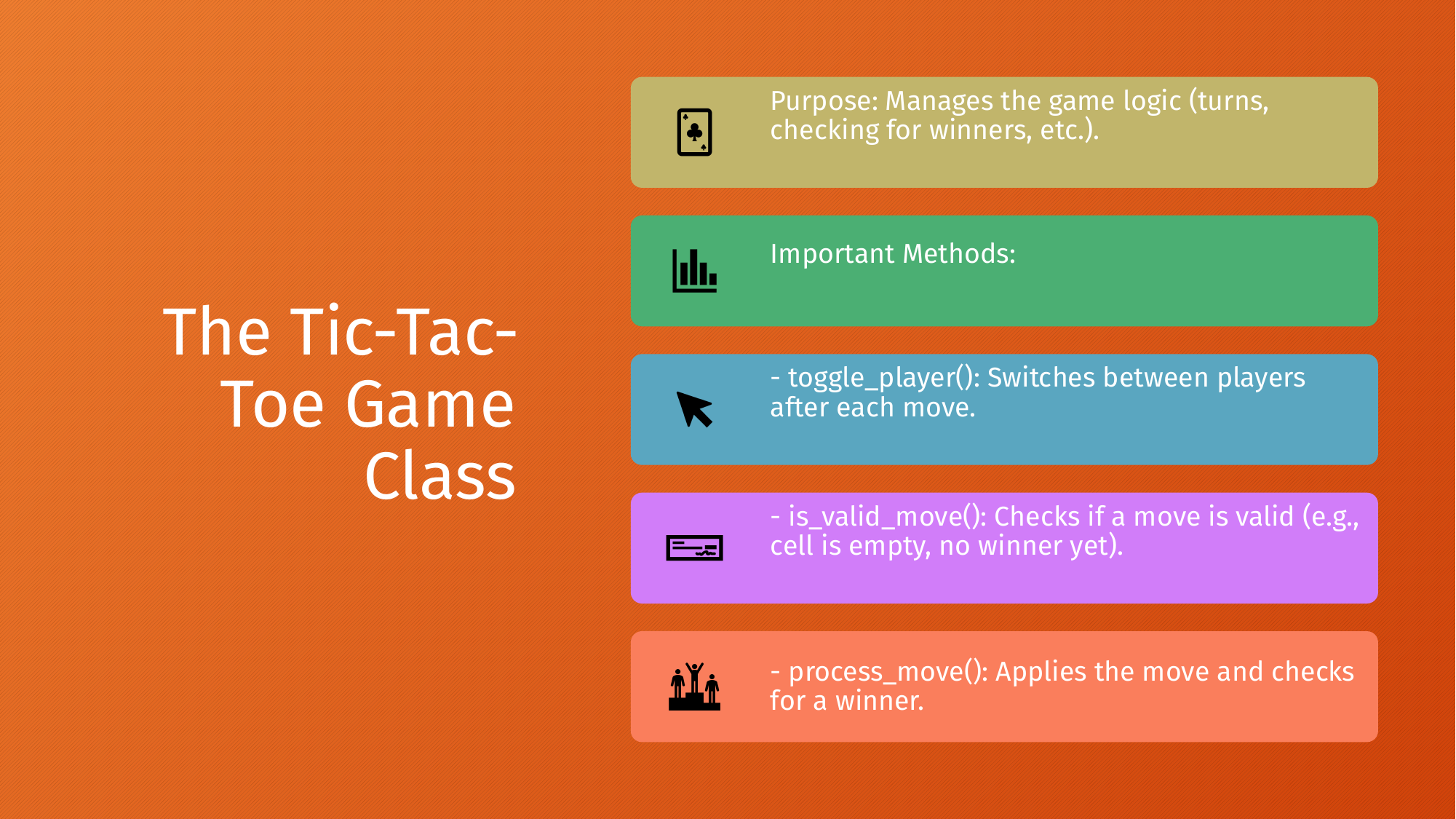

Purpose: Manages the game logic (turns, checking for winners, etc.).
Important Methods:
- toggle_player(): Switches between players after each move.
- is_valid_move(): Checks if a move is valid (e.g., cell is empty, no winner yet).
- process_move(): Applies the move and checks for a winner.
# The Tic-Tac-Toe Game Class